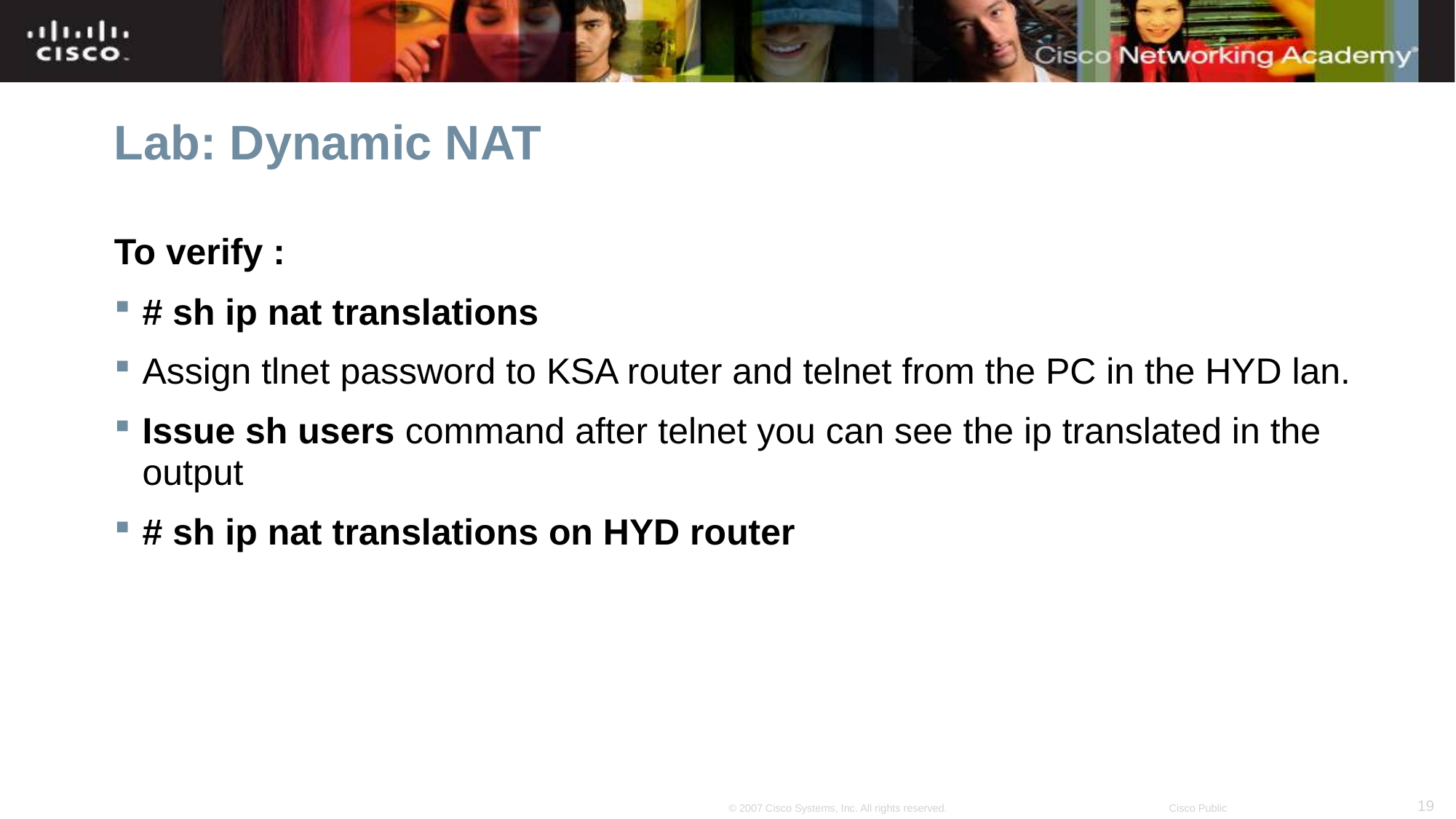

# Lab: Dynamic NAT
To verify :
# sh ip nat translations
Assign tlnet password to KSA router and telnet from the PC in the HYD lan.
Issue sh users command after telnet you can see the ip translated in the output
# sh ip nat translations on HYD router